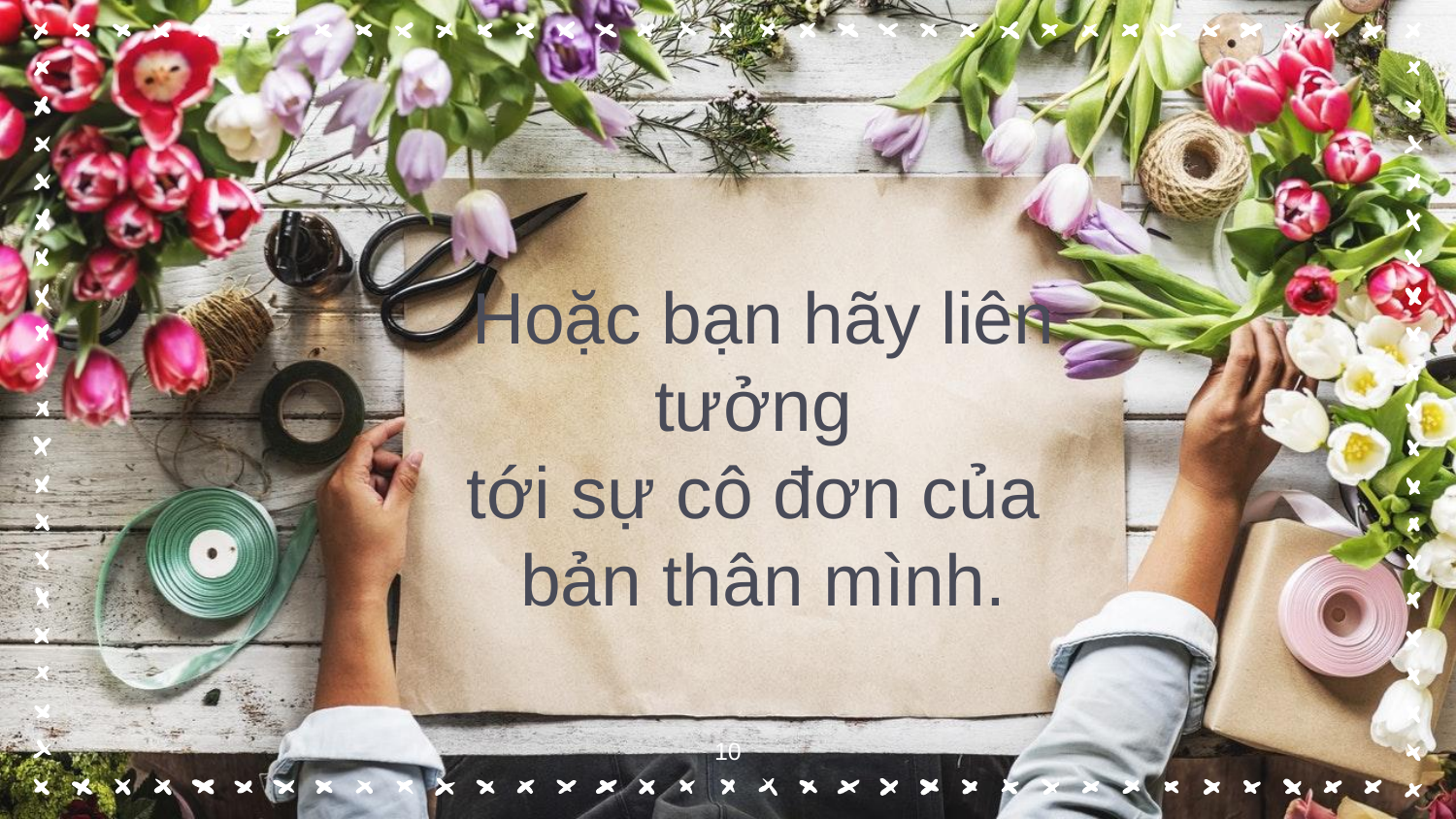

Hoặc bạn hãy liên tưởng
tới sự cô đơn của
bản thân mình.
10